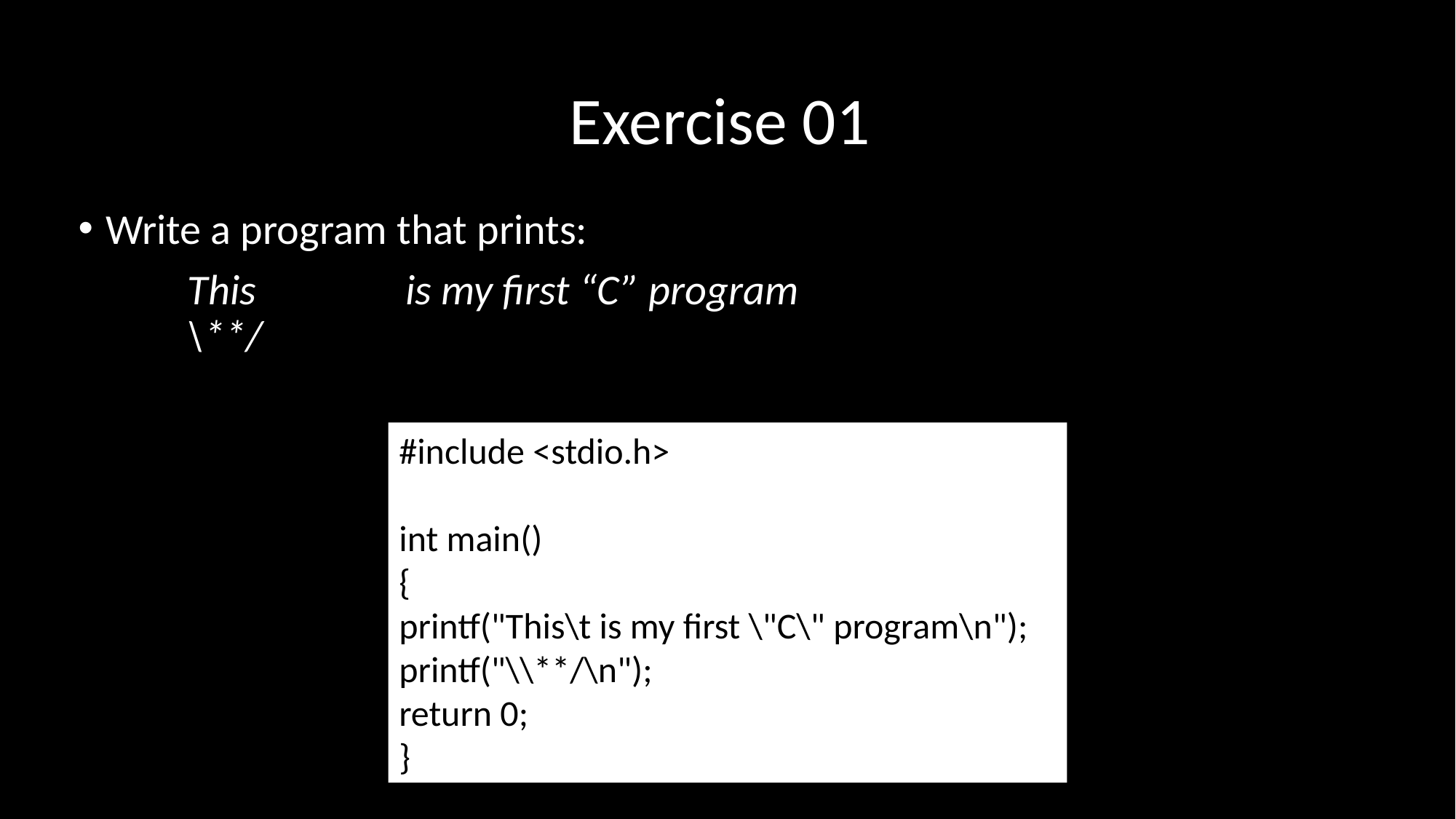

# Exercise 01
Write a program that prints:
	This		is my first “C” program
	\**/
#include <stdio.h>

int main()
{
printf("This\t is my first \"C\" program\n");
printf("\\**/\n");
return 0;
}